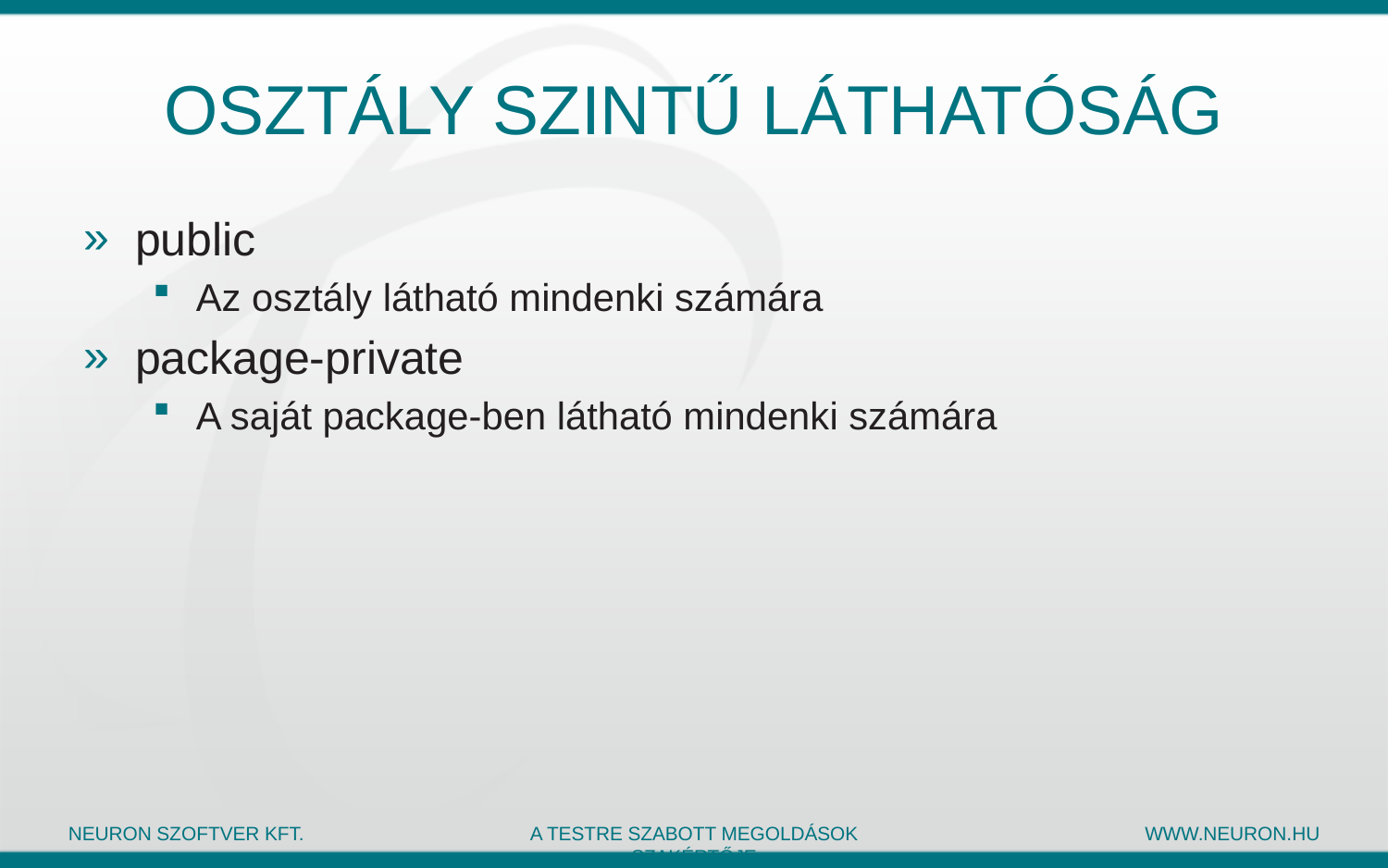

# Osztály szintű láthatóság
public
Az osztály látható mindenki számára
package-private
A saját package-ben látható mindenki számára